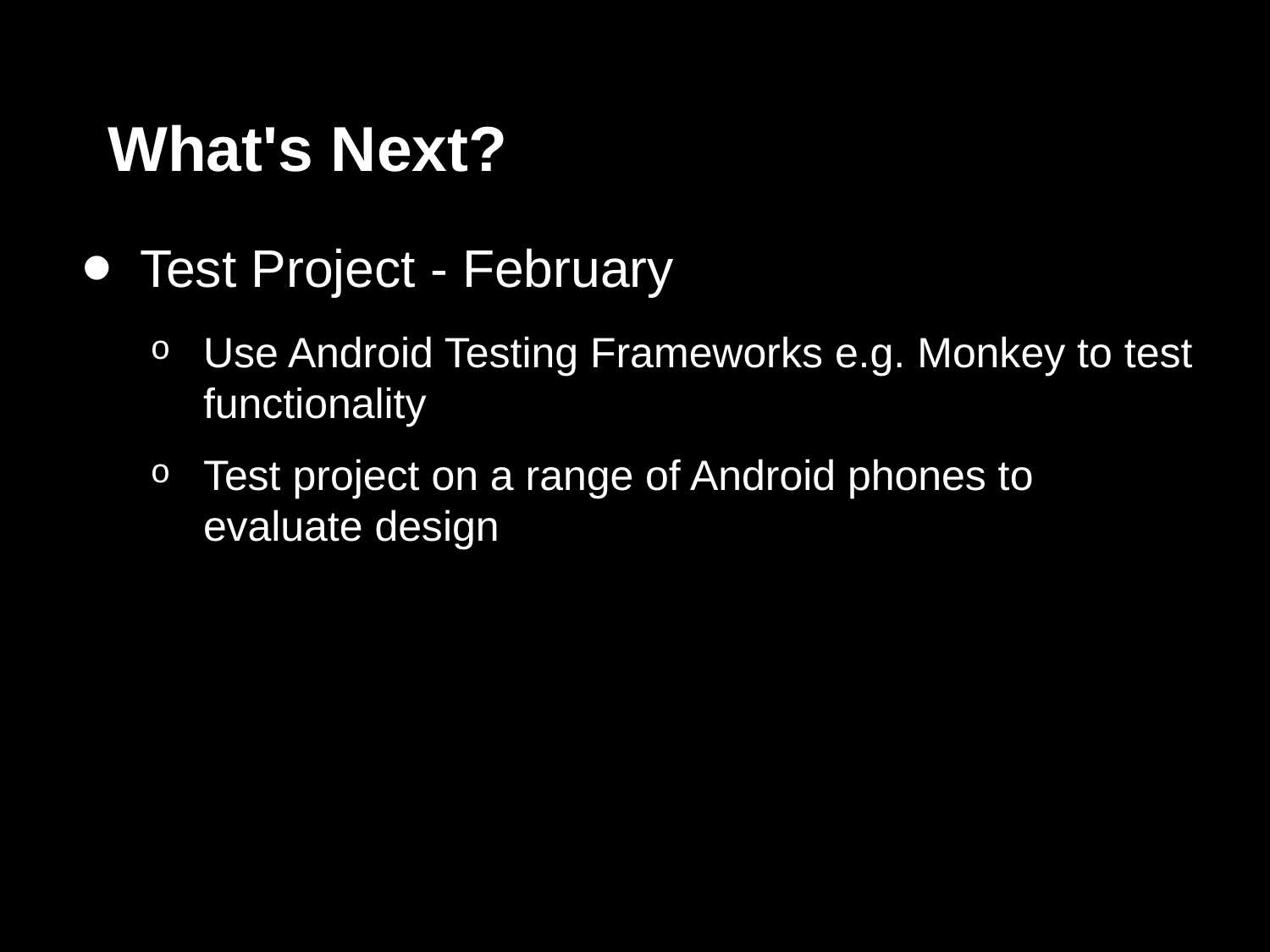

# What's Next?
Test Project - February
Use Android Testing Frameworks e.g. Monkey to test functionality
Test project on a range of Android phones to evaluate design